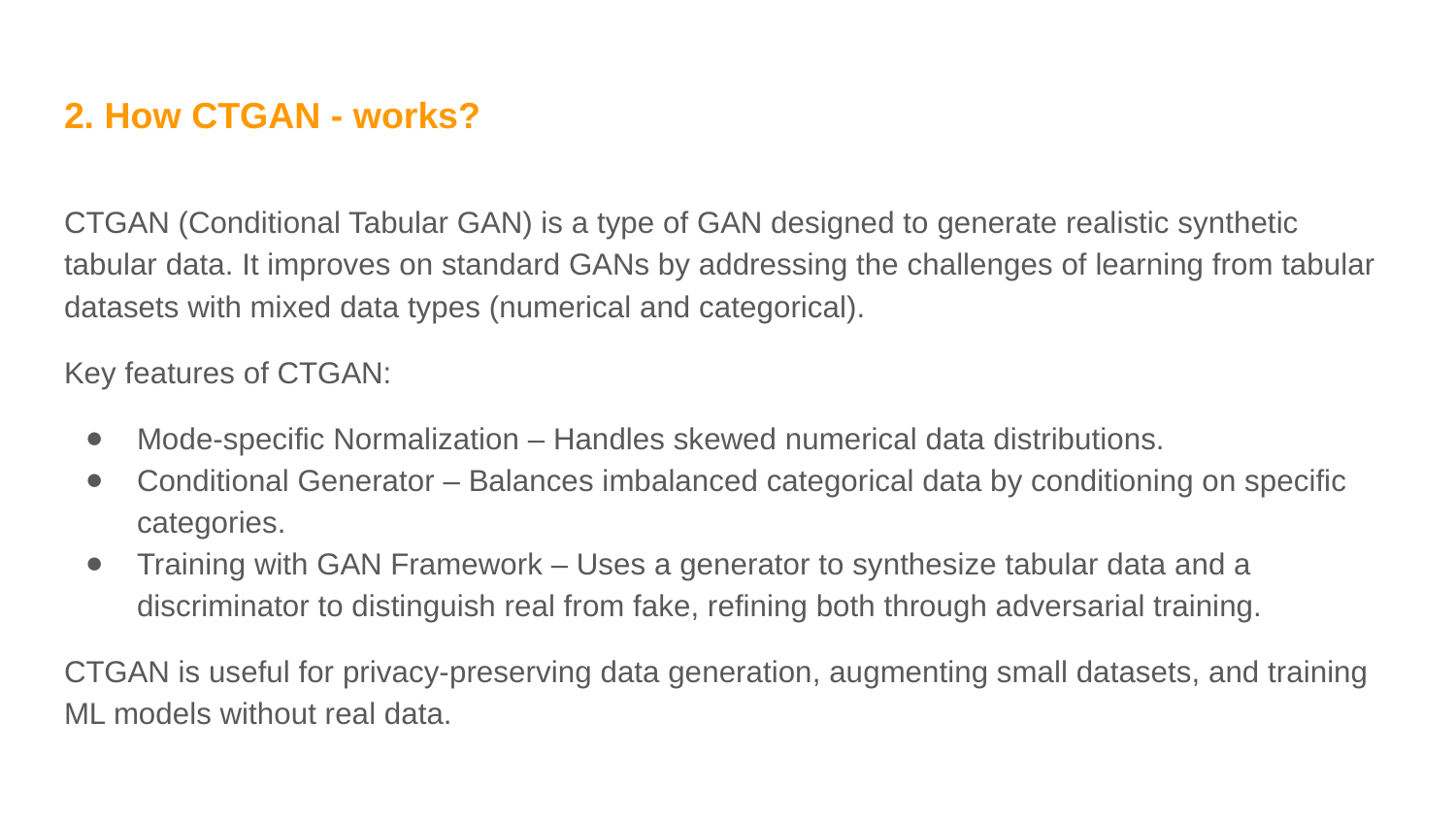

# 2. How CTGAN - works?
CTGAN (Conditional Tabular GAN) is a type of GAN designed to generate realistic synthetic tabular data. It improves on standard GANs by addressing the challenges of learning from tabular datasets with mixed data types (numerical and categorical).
Key features of CTGAN:
Mode-specific Normalization – Handles skewed numerical data distributions.
Conditional Generator – Balances imbalanced categorical data by conditioning on specific categories.
Training with GAN Framework – Uses a generator to synthesize tabular data and a discriminator to distinguish real from fake, refining both through adversarial training.
CTGAN is useful for privacy-preserving data generation, augmenting small datasets, and training ML models without real data.